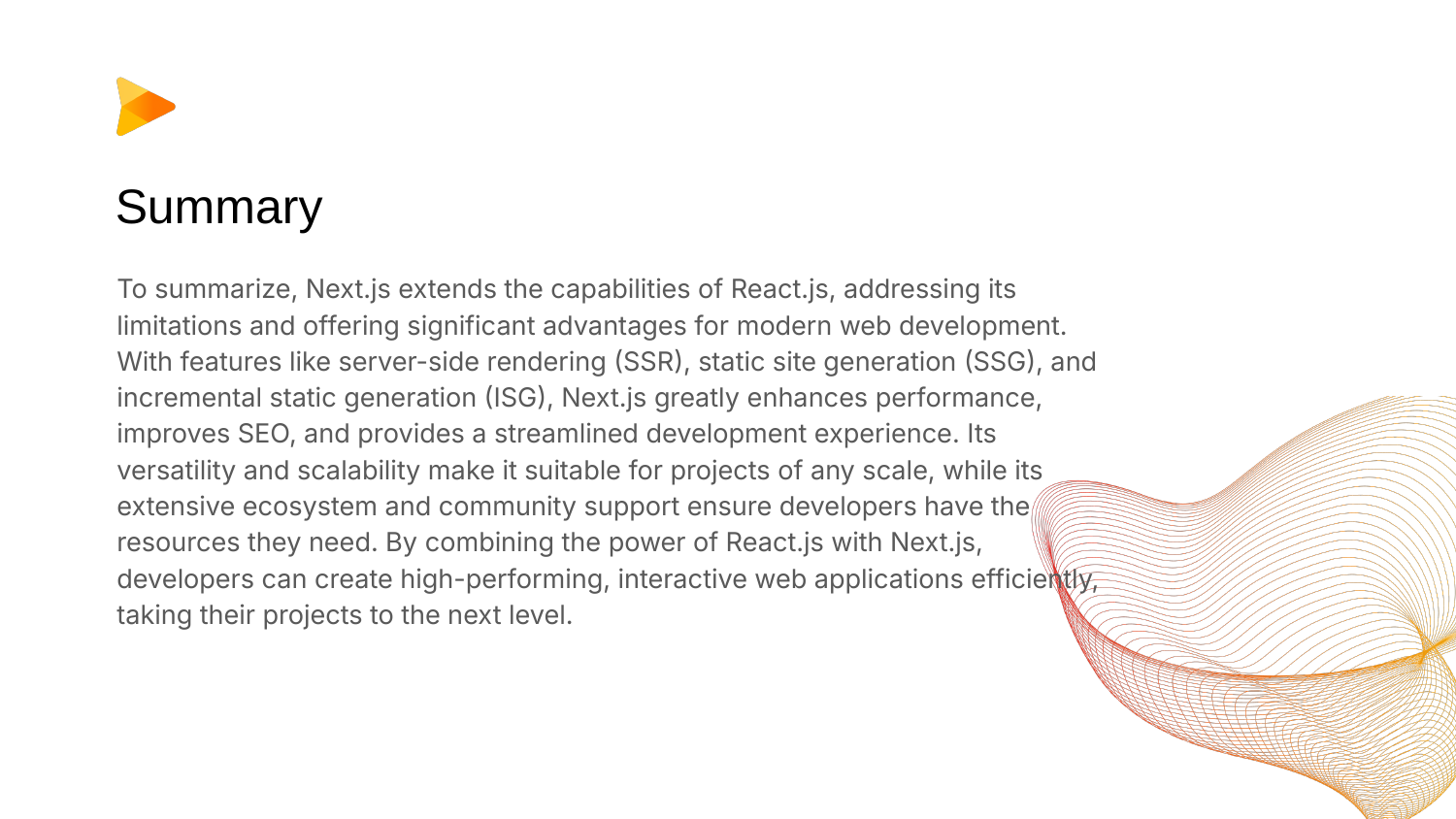

# Summary
To summarize, Next.js extends the capabilities of React.js, addressing its limitations and offering significant advantages for modern web development. With features like server-side rendering (SSR), static site generation (SSG), and incremental static generation (ISG), Next.js greatly enhances performance, improves SEO, and provides a streamlined development experience. Its versatility and scalability make it suitable for projects of any scale, while its extensive ecosystem and community support ensure developers have the resources they need. By combining the power of React.js with Next.js, developers can create high-performing, interactive web applications efficiently, taking their projects to the next level.